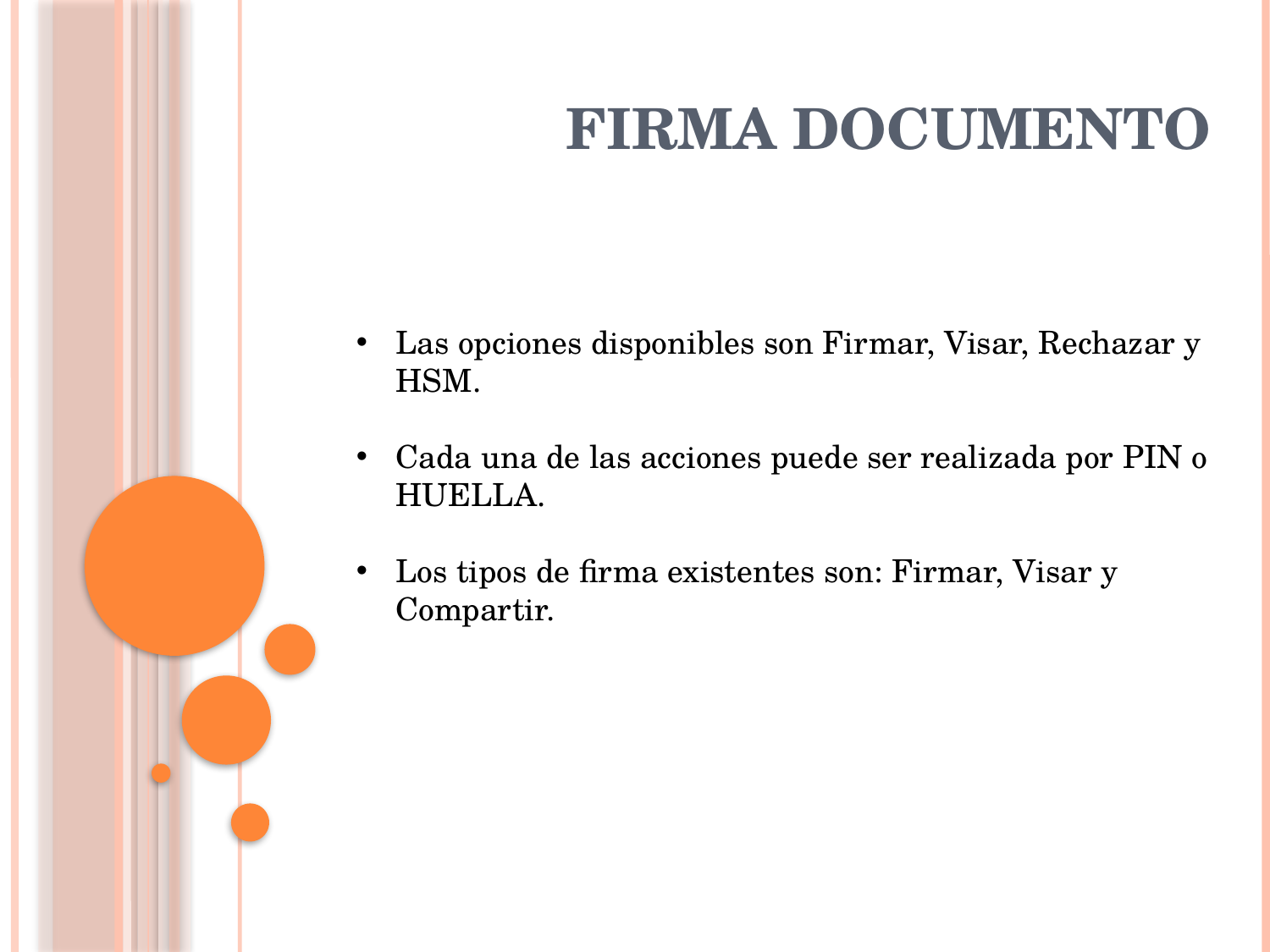

# Firma Documento
Las opciones disponibles son Firmar, Visar, Rechazar y HSM.

Cada una de las acciones puede ser realizada por PIN o HUELLA.

Los tipos de firma existentes son: Firmar, Visar y Compartir.